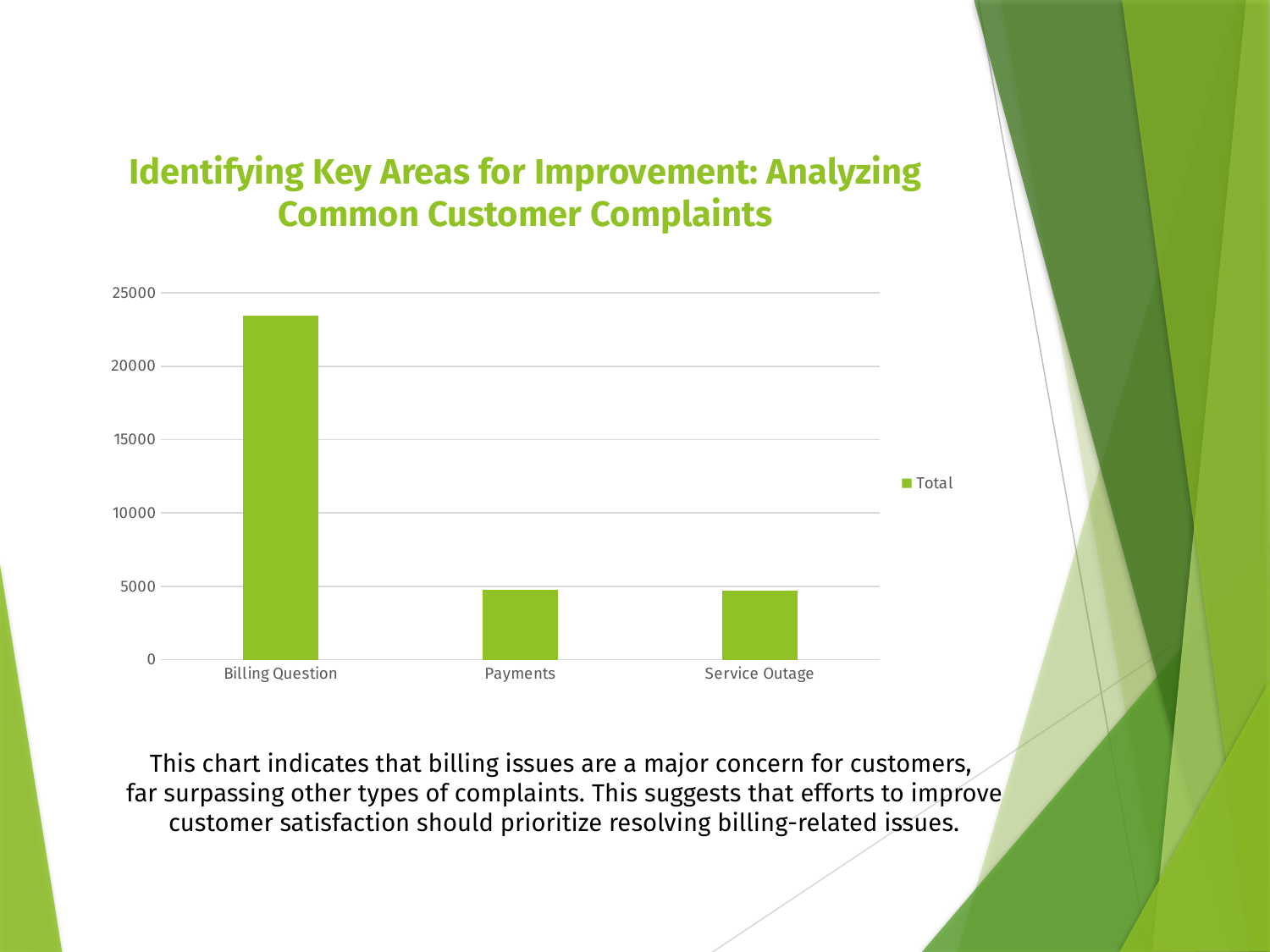

# Identifying Key Areas for Improvement: Analyzing Common Customer Complaints

### Chart

| Category | Total |
|---|---|
| Billing Question | 23462.0 |
| Payments | 4749.0 |
| Service Outage | 4730.0 |
This chart indicates that billing issues are a major concern for customers,
 far surpassing other types of complaints. This suggests that efforts to improve
 customer satisfaction should prioritize resolving billing-related issues.